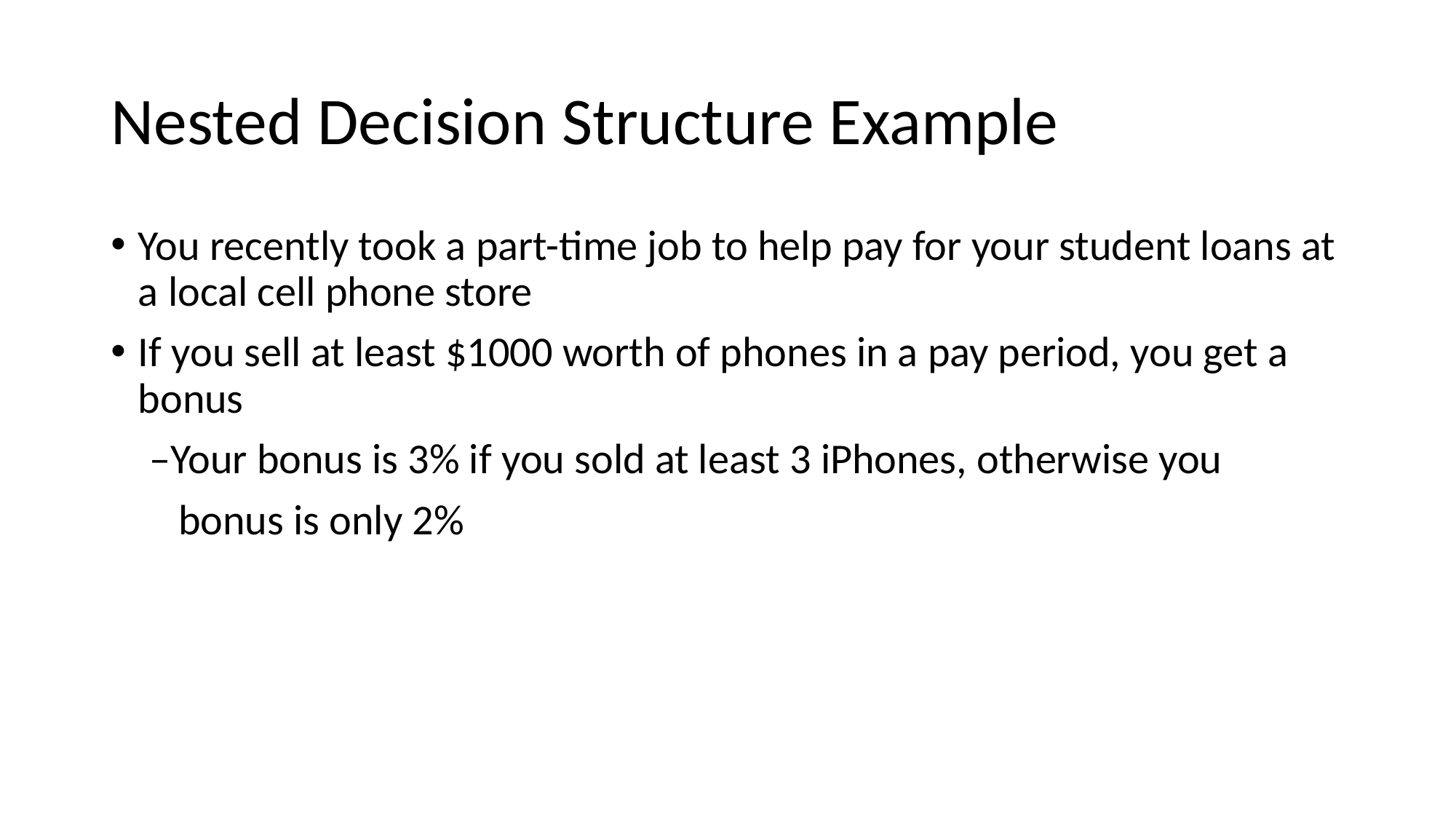

# Nested Decision Structure Example
You recently took a part-time job to help pay for your student loans at a local cell phone store
If you sell at least $1000 worth of phones in a pay period, you get a bonus
    –Your bonus is 3% if you sold at least 3 iPhones, otherwise you
       bonus is only 2%